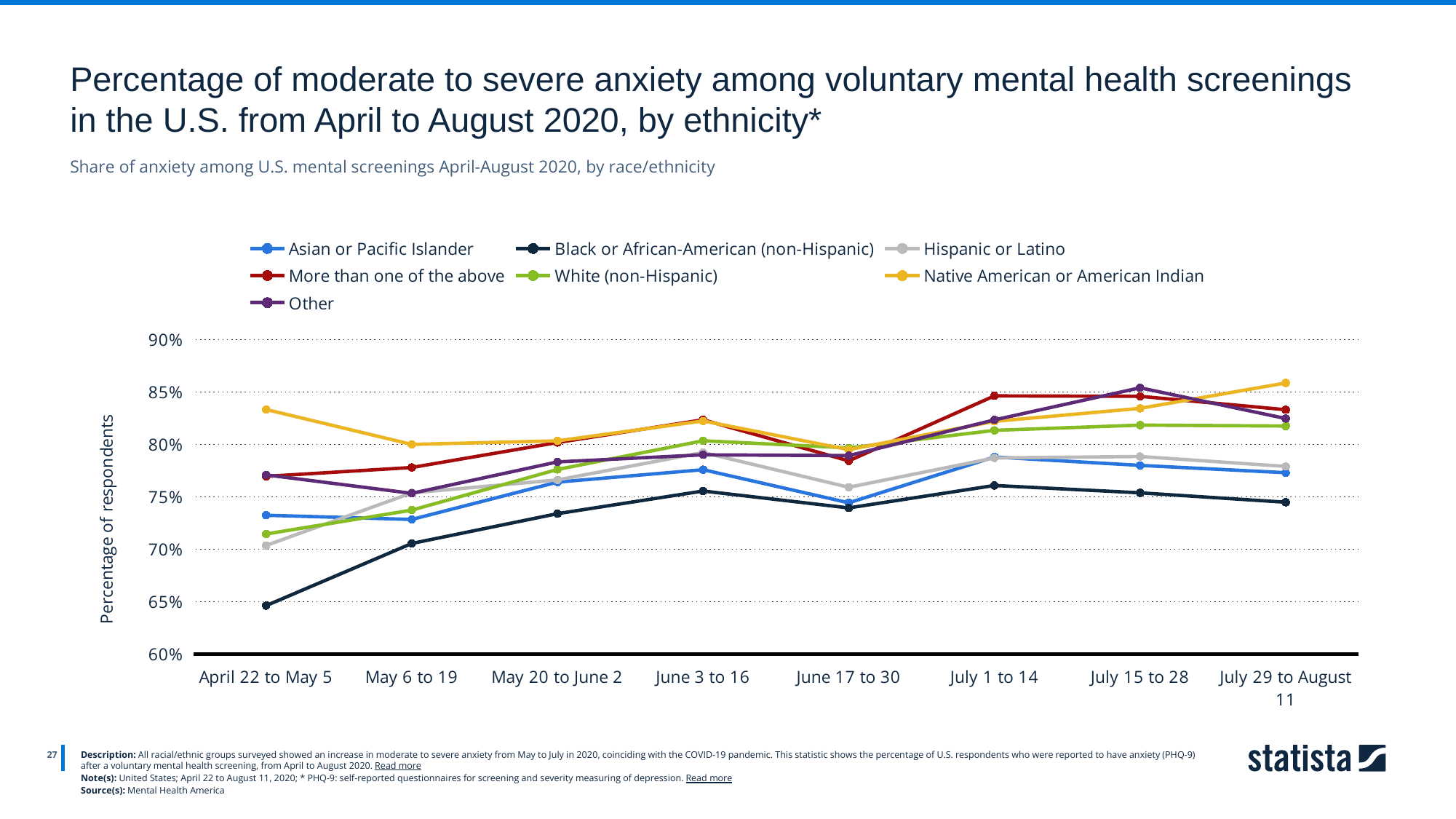

Percentage of moderate to severe anxiety among voluntary mental health screenings in the U.S. from April to August 2020, by ethnicity*
Share of anxiety among U.S. mental screenings April-August 2020, by race/ethnicity

### Chart

| Category | Asian or Pacific Islander | Black or African-American (non-Hispanic) | Hispanic or Latino | More than one of the above | White (non-Hispanic) | Native American or American Indian | Other |
|---|---|---|---|---|---|---|---|
| April 22 to May 5 | 0.7324 | 0.6462 | 0.7036 | 0.7695 | 0.7145 | 0.8333 | 0.7709 |
| May 6 to 19 | 0.7284 | 0.7055 | 0.7537 | 0.778 | 0.7373 | 0.8 | 0.7533 |
| May 20 to June 2 | 0.764 | 0.7339 | 0.7661 | 0.8018 | 0.7761 | 0.8034 | 0.7833 |
| June 3 to 16 | 0.7759 | 0.7555 | 0.7923 | 0.8235 | 0.8035 | 0.8224 | 0.7901 |
| June 17 to 30 | 0.7443 | 0.7394 | 0.7591 | 0.7843 | 0.7967 | 0.795 | 0.7893 |
| July 1 to 14 | 0.788 | 0.7608 | 0.7871 | 0.8463 | 0.8134 | 0.822 | 0.8234 |
| July 15 to 28 | 0.78 | 0.7538 | 0.7885 | 0.8459 | 0.8184 | 0.8344 | 0.854 |
| July 29 to August 11 | 0.773 | 0.7448 | 0.779 | 0.8331 | 0.8175 | 0.8586 | 0.8247 |
27
Description: All racial/ethnic groups surveyed showed an increase in moderate to severe anxiety from May to July in 2020, coinciding with the COVID-19 pandemic. This statistic shows the percentage of U.S. respondents who were reported to have anxiety (PHQ-9) after a voluntary mental health screening, from April to August 2020. Read more
Note(s): United States; April 22 to August 11, 2020; * PHQ-9: self-reported questionnaires for screening and severity measuring of depression. Read more
Source(s): Mental Health America